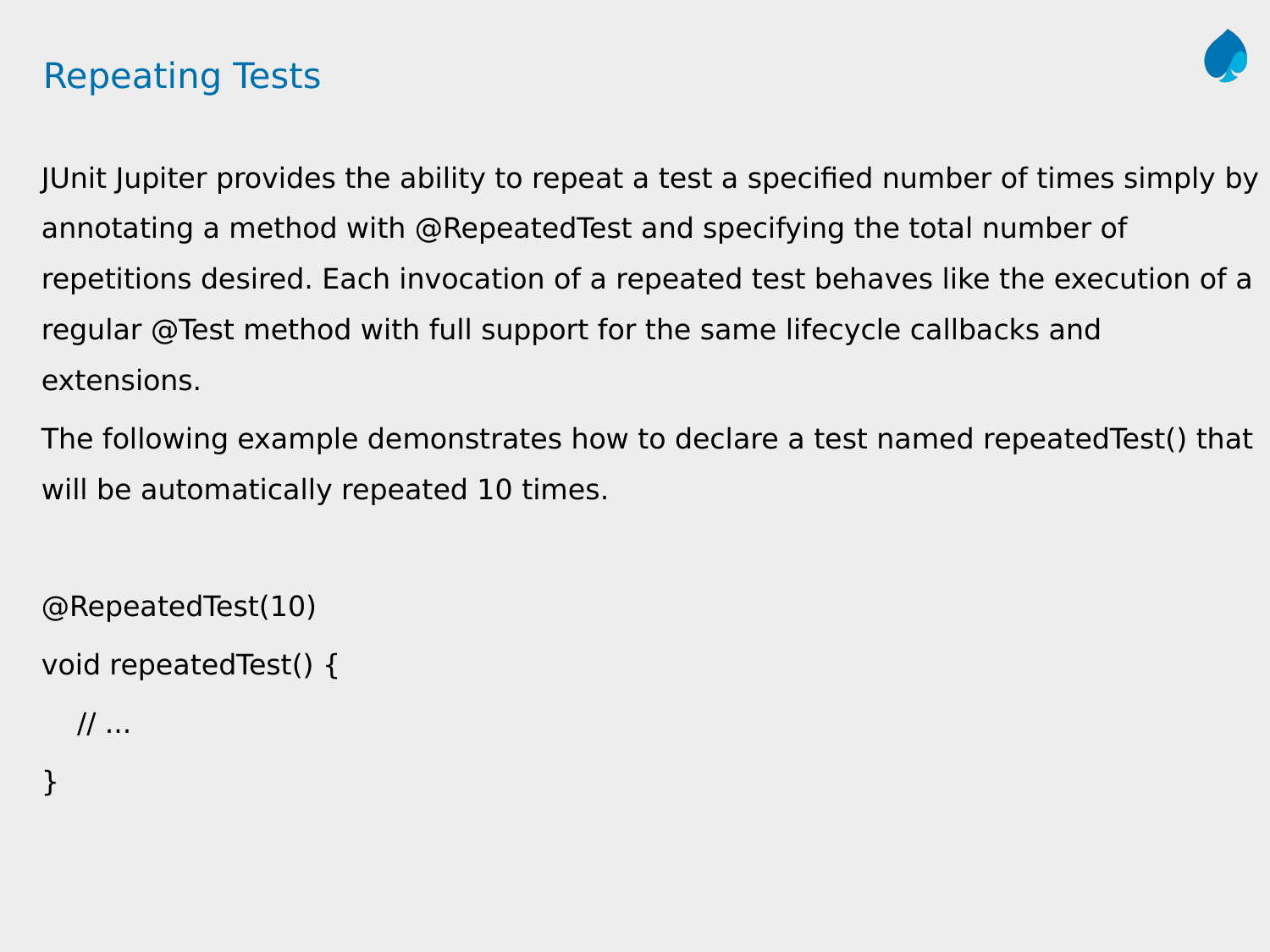

# Repeating Tests
JUnit Jupiter provides the ability to repeat a test a specified number of times simply by annotating a method with @RepeatedTest and specifying the total number of repetitions desired. Each invocation of a repeated test behaves like the execution of a regular @Test method with full support for the same lifecycle callbacks and extensions.
The following example demonstrates how to declare a test named repeatedTest() that will be automatically repeated 10 times.

@RepeatedTest(10)
void repeatedTest() {
    // ...
}